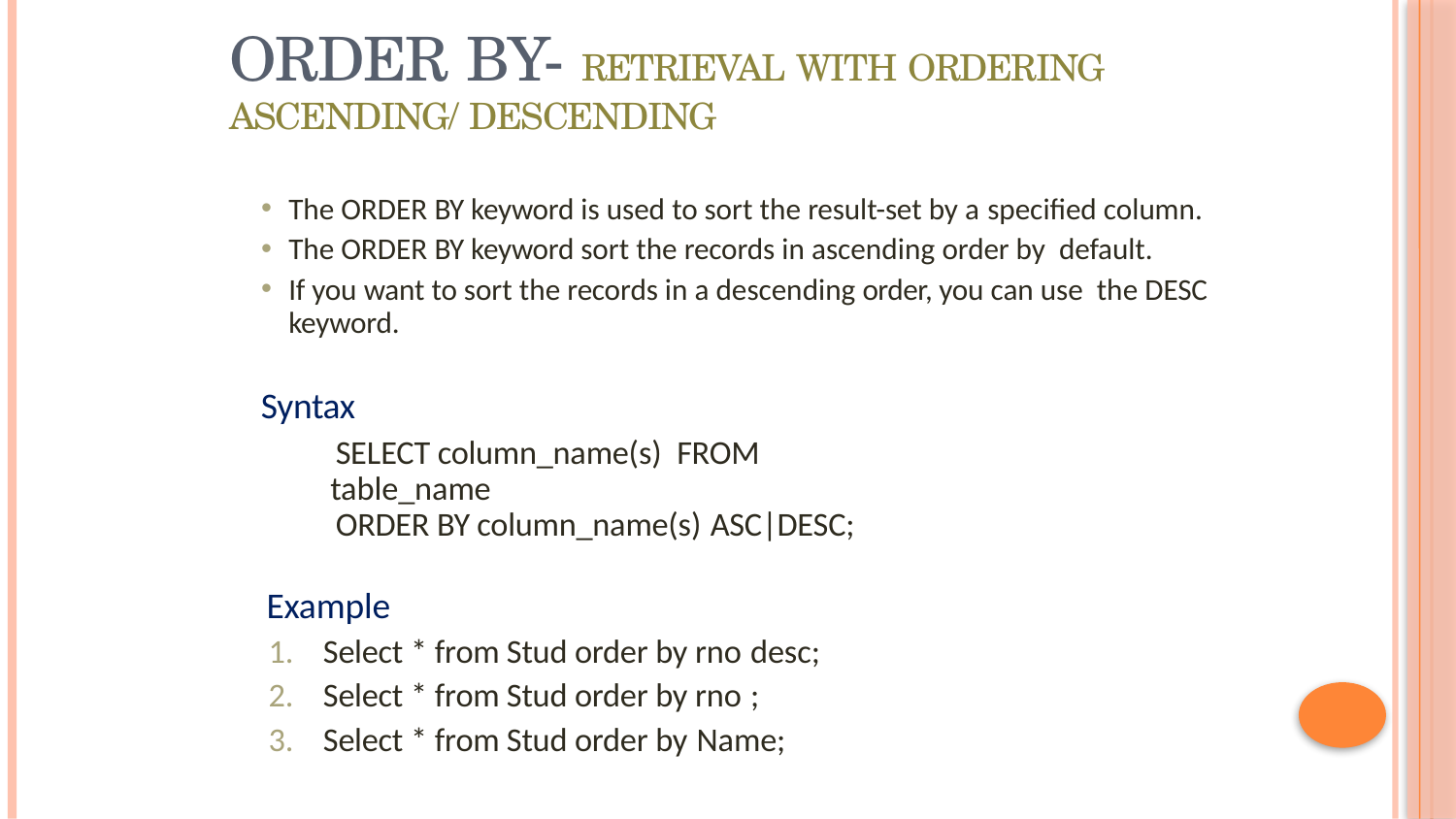

# Order By- Retrieval with ordering Ascending/ Descending
The ORDER BY keyword is used to sort the result-set by a specified column.
The ORDER BY keyword sort the records in ascending order by  default.
If you want to sort the records in a descending order, you can use  the DESC keyword.

Syntax
SELECT column_name(s)  FROM table_name
ORDER BY column_name(s) ASC|DESC;

Example
Select * from Stud order by rno desc;
Select * from Stud order by rno ;
Select * from Stud order by Name;